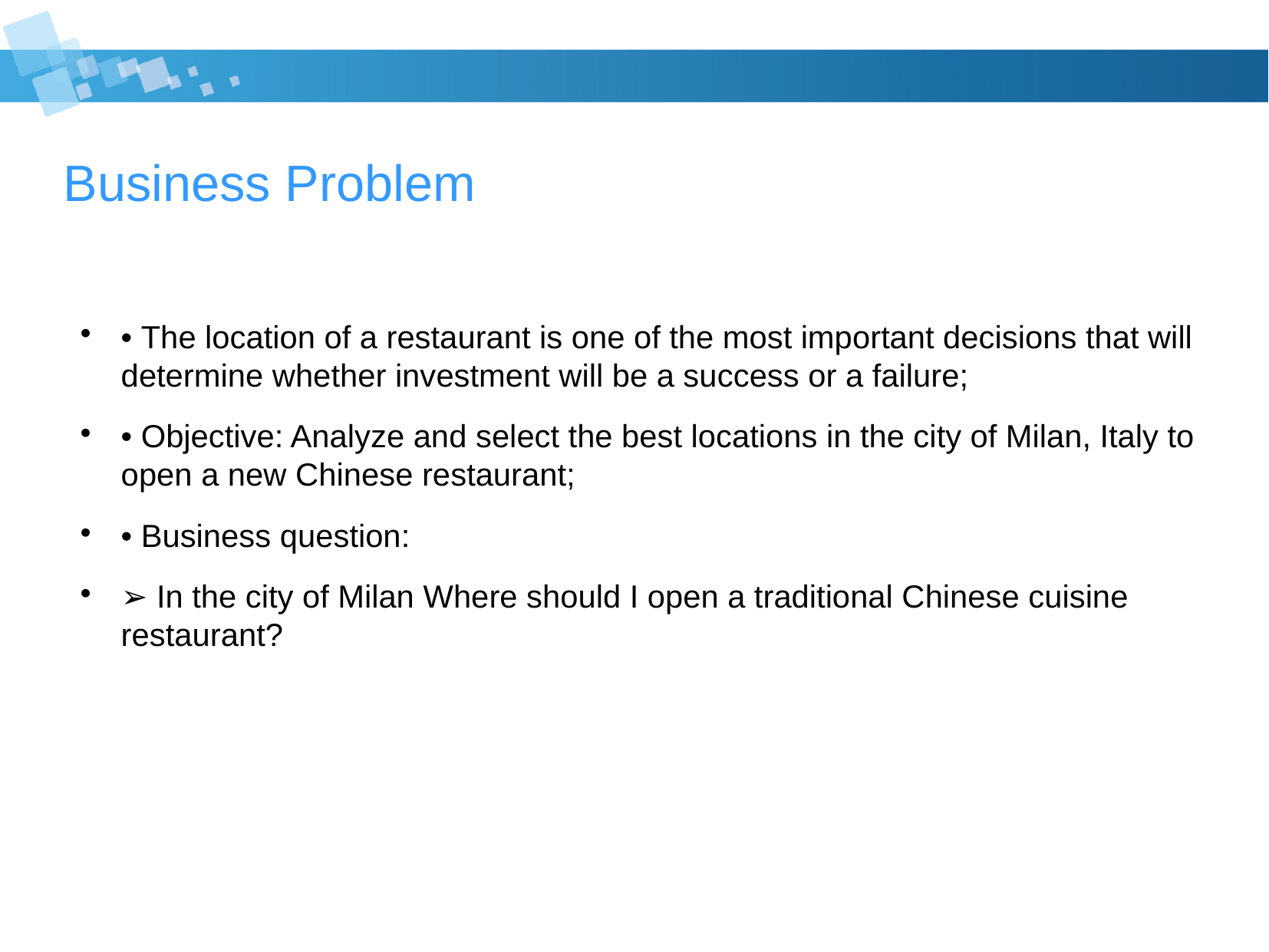

Business Problem
• The location of a restaurant is one of the most important decisions that will determine whether investment will be a success or a failure;
• Objective: Analyze and select the best locations in the city of Milan, Italy to open a new Chinese restaurant;
• Business question:
➢ In the city of Milan Where should I open a traditional Chinese cuisine restaurant?